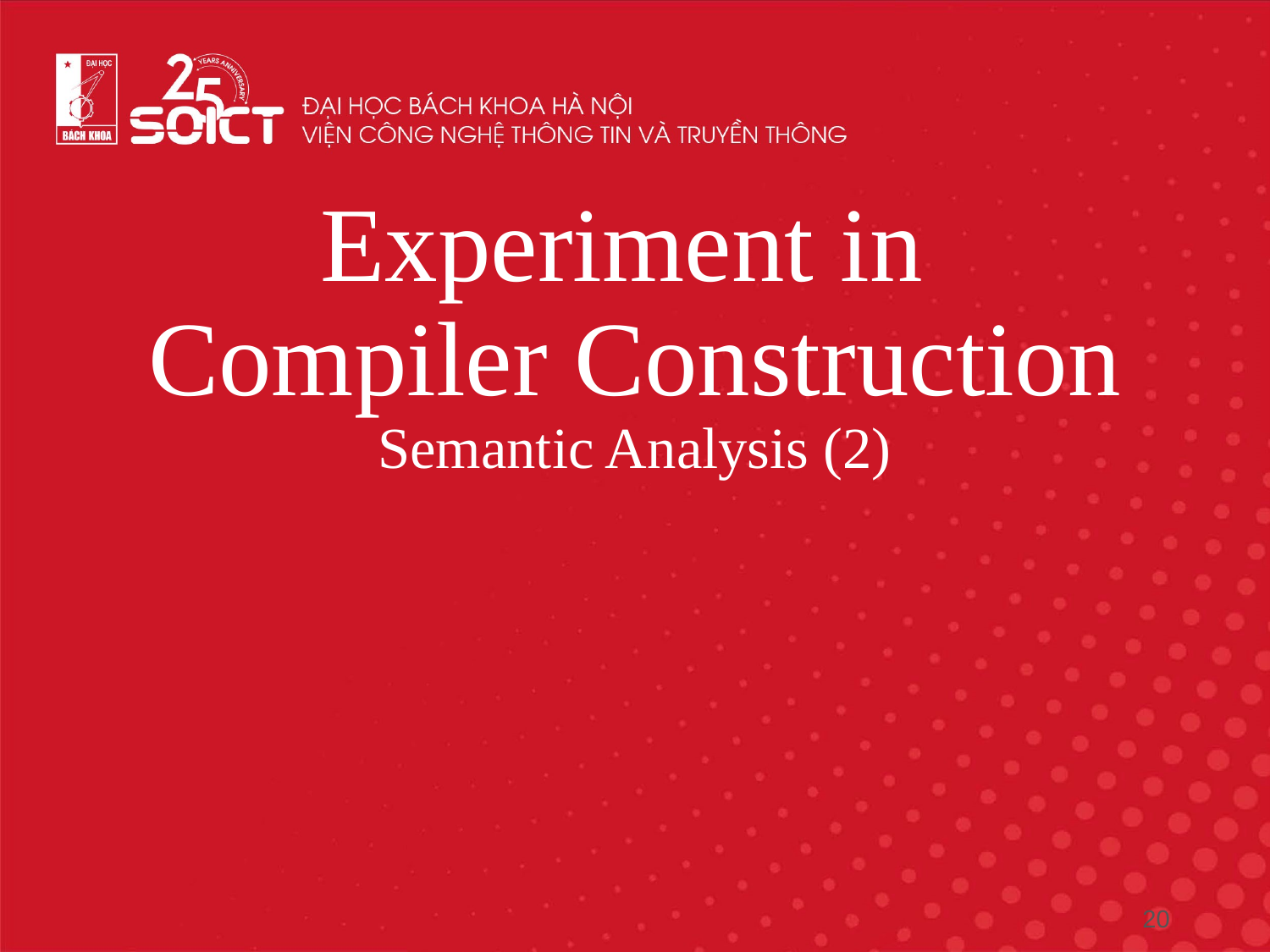

# Experiment in Compiler Construction Semantic Analysis (2)
20